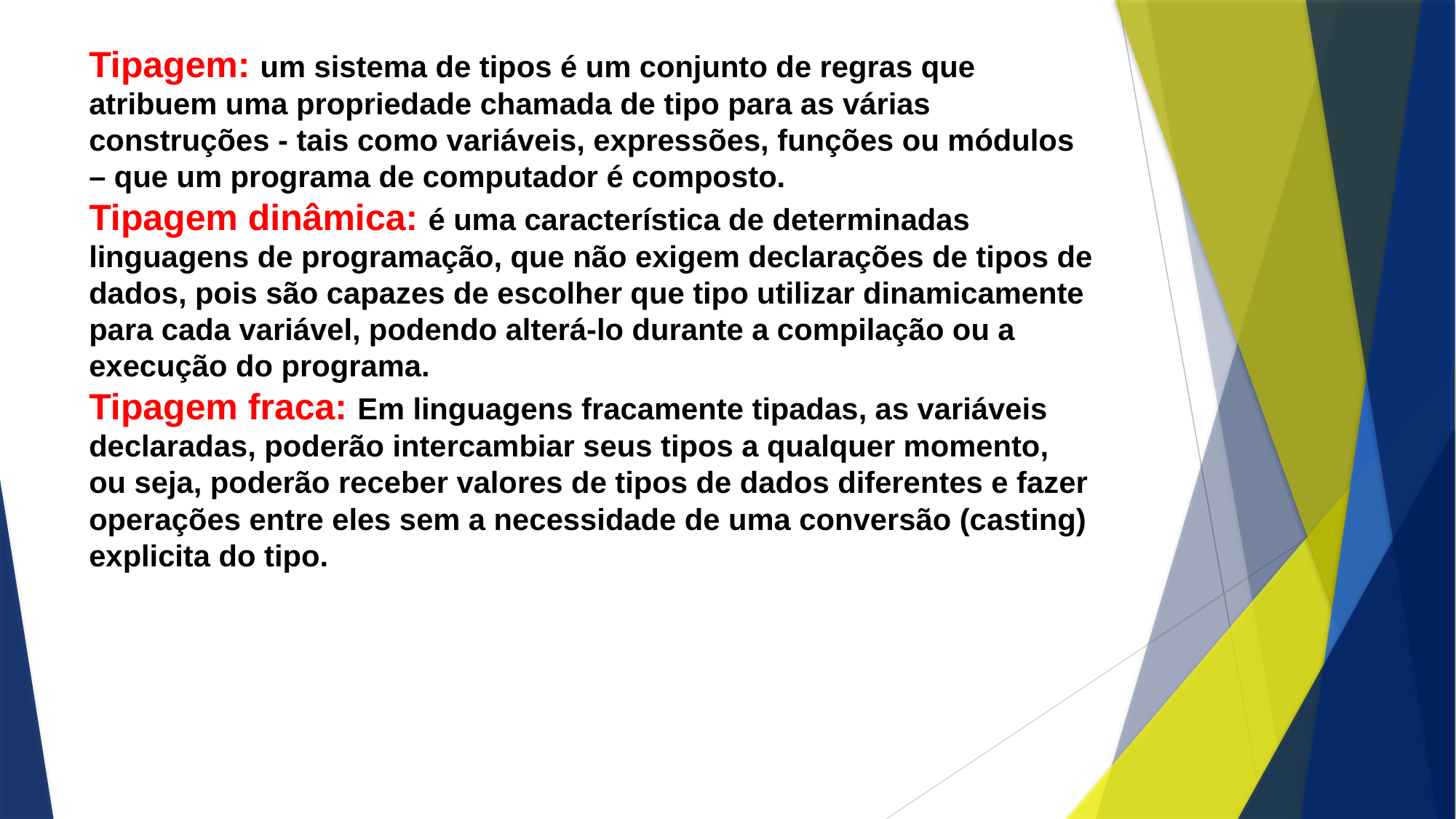

Tipagem: um sistema de tipos é um conjunto de regras que atribuem uma propriedade chamada de tipo para as várias construções - tais como variáveis, expressões, funções ou módulos – que um programa de computador é composto.
Tipagem dinâmica: é uma característica de determinadas linguagens de programação, que não exigem declarações de tipos de dados, pois são capazes de escolher que tipo utilizar dinamicamente para cada variável, podendo alterá-lo durante a compilação ou a execução do programa.
Tipagem fraca: Em linguagens fracamente tipadas, as variáveis declaradas, poderão intercambiar seus tipos a qualquer momento, ou seja, poderão receber valores de tipos de dados diferentes e fazer operações entre eles sem a necessidade de uma conversão (casting) explicita do tipo.